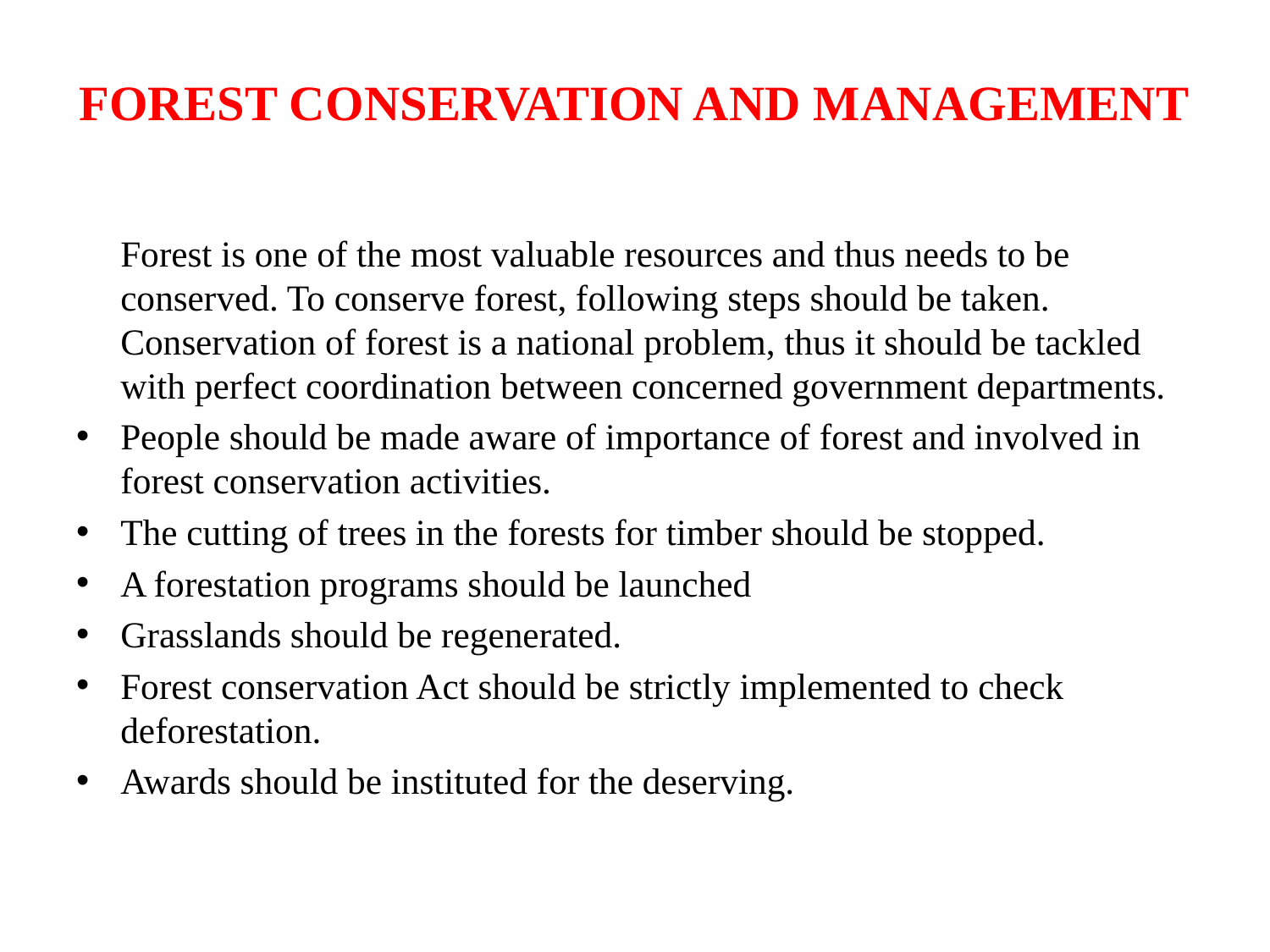

# FOREST CONSERVATION AND MANAGEMENT
Forest is one of the most valuable resources and thus needs to be conserved. To conserve forest, following steps should be taken.
Conservation of forest is a national problem, thus it should be tackled with perfect coordination between concerned government departments.
People should be made aware of importance of forest and involved in forest conservation activities.
The cutting of trees in the forests for timber should be stopped.
A forestation programs should be launched
Grasslands should be regenerated.
Forest conservation Act should be strictly implemented to check deforestation.
Awards should be instituted for the deserving.